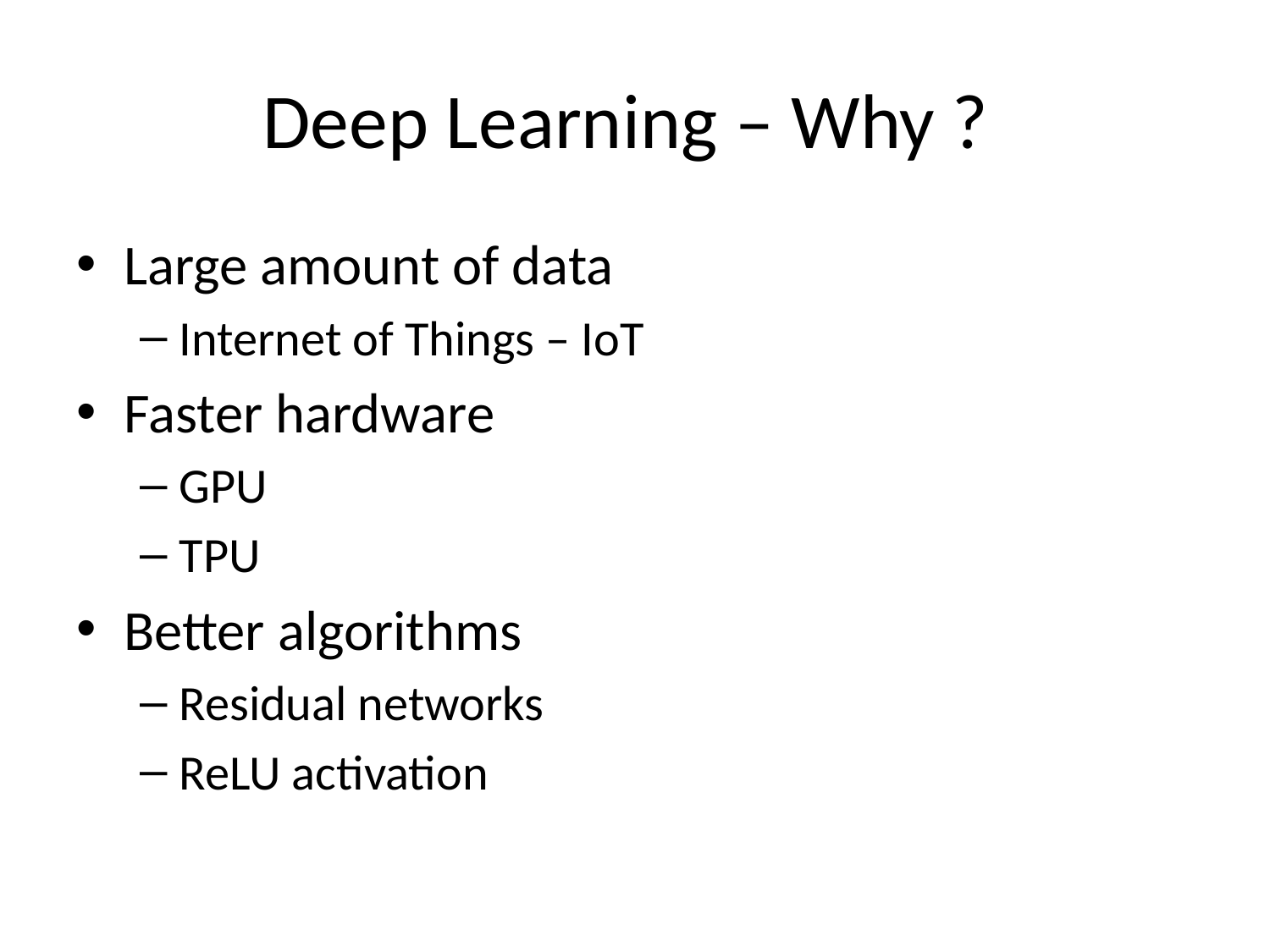

# Deep Learning – Why ?
Large amount of data
Internet of Things – IoT
Faster hardware
GPU
TPU
Better algorithms
Residual networks
ReLU activation